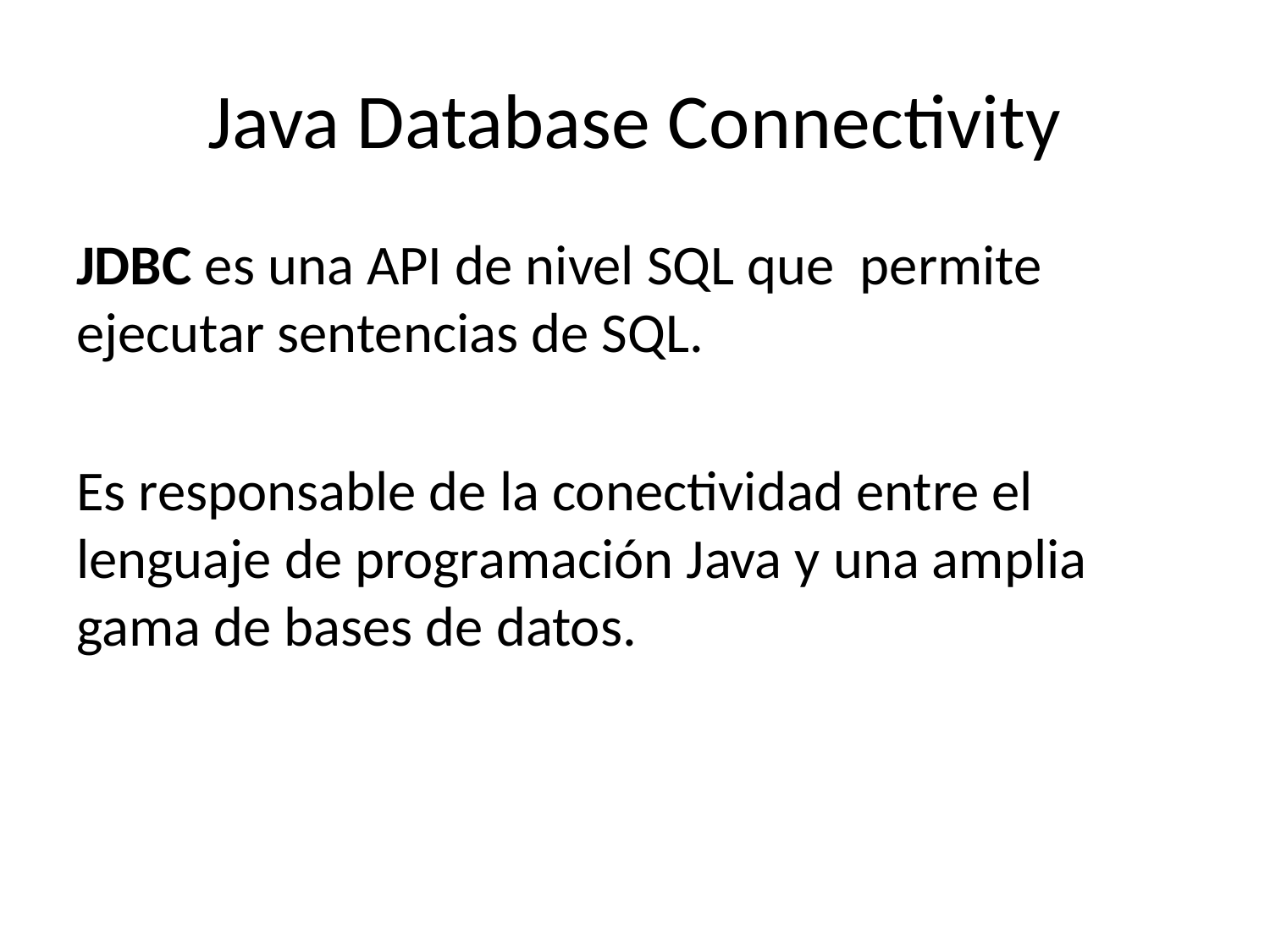

# Java Database Connectivity
JDBC es una API de nivel SQL que  permite ejecutar sentencias de SQL.

Es responsable de la conectividad entre el lenguaje de programación Java y una amplia gama de bases de datos.